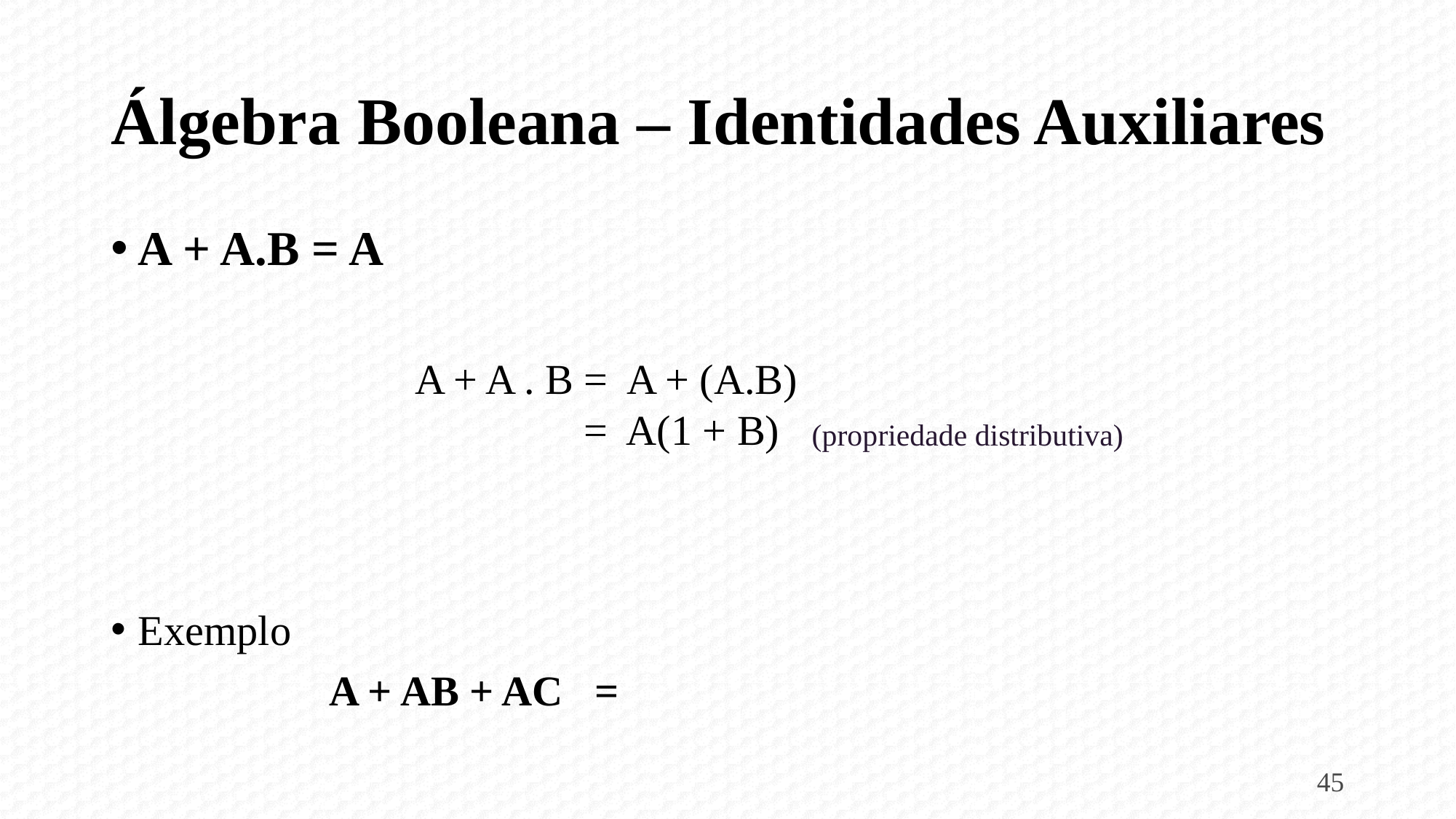

# Álgebra Booleana – Identidades Auxiliares
A + A.B = A

A + A . B =  A + (A.B)
                =  A(1 + B)

(propriedade distributiva)

Exemplo
		A + AB + AC   =
45